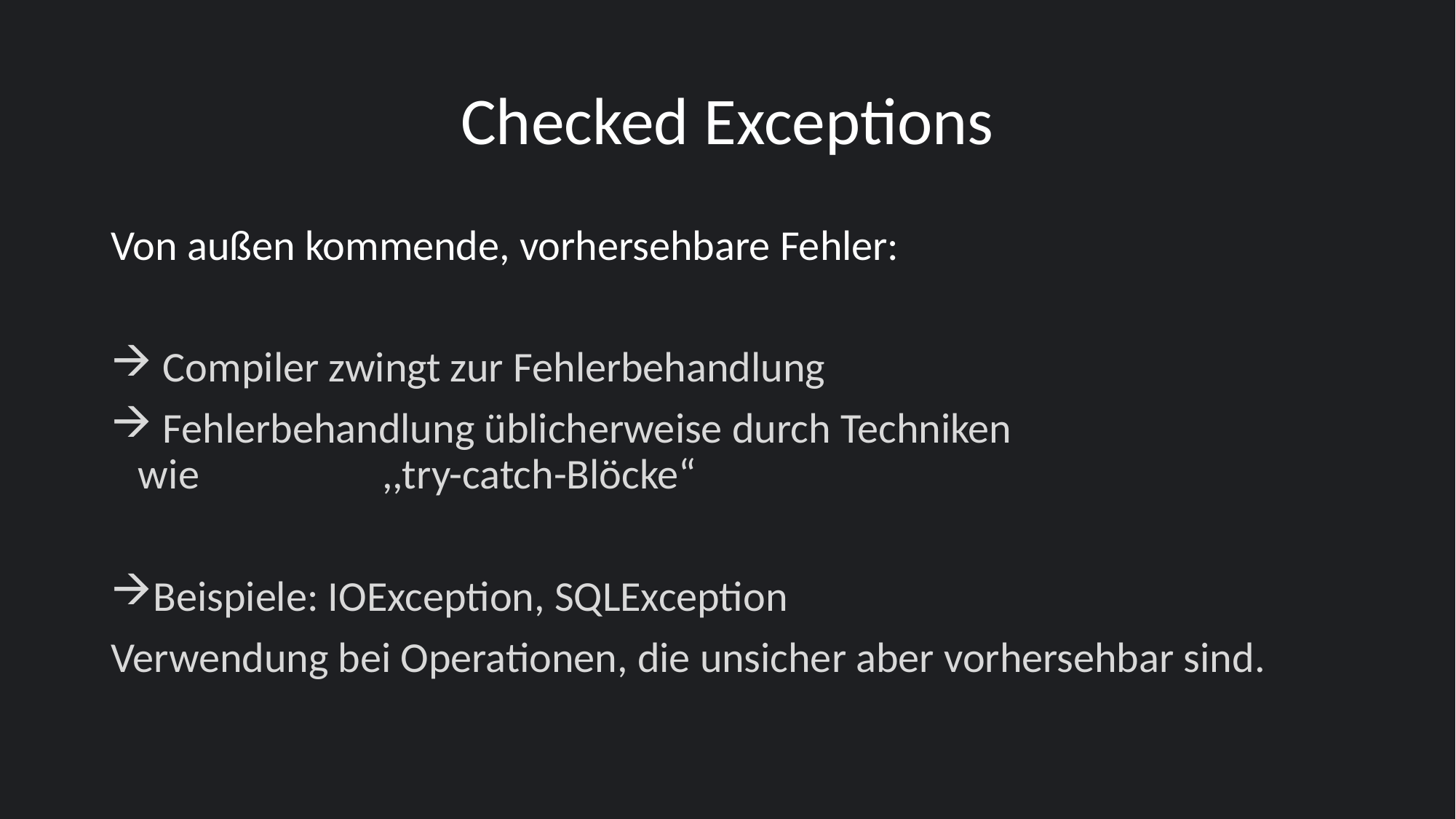

# Checked Exceptions
Von außen kommende, vorhersehbare Fehler:

 Compiler zwingt zur Fehlerbehandlung
 Fehlerbehandlung üblicherweise durch Techniken wie                   ,,try-catch-Blöcke“

Beispiele: IOException, SQLException
Verwendung bei Operationen, die unsicher aber vorhersehbar sind.